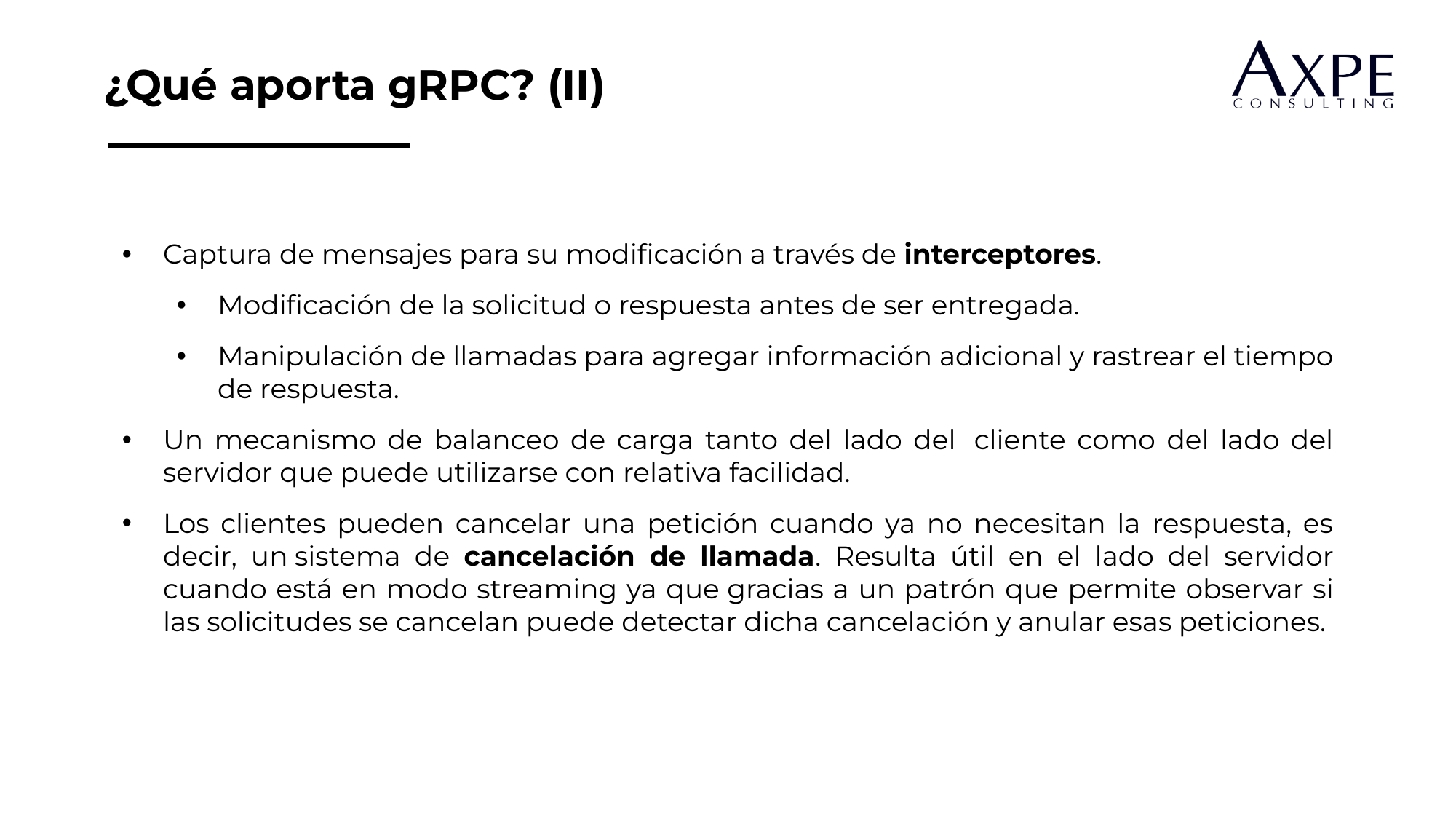

¿Qué aporta gRPC? (II)
Captura de mensajes para su modificación a través de interceptores.
Modificación de la solicitud o respuesta antes de ser entregada.
Manipulación de llamadas para agregar información adicional y rastrear el tiempo de respuesta.
Un mecanismo de balanceo de carga tanto del lado del  cliente como del lado del servidor que puede utilizarse con relativa facilidad.
Los clientes pueden cancelar una petición cuando ya no necesitan la respuesta, es decir, un sistema de cancelación de llamada. Resulta útil en el lado del servidor cuando está en modo streaming ya que gracias a un patrón que permite observar si las solicitudes se cancelan puede detectar dicha cancelación y anular esas peticiones.